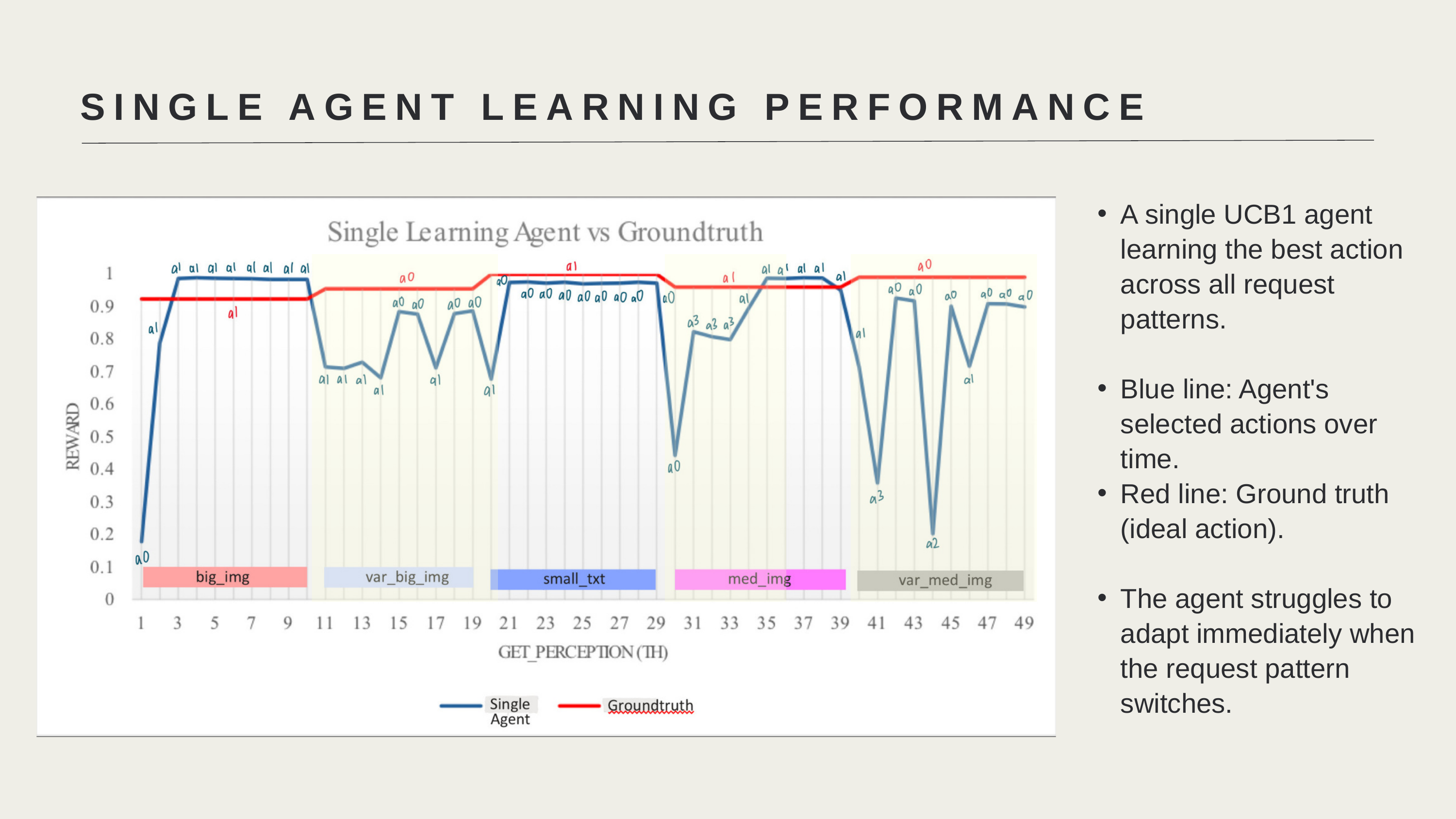

SINGLE AGENT LEARNING PERFORMANCE

A single UCB1 agent learning the best action across all request patterns.

Blue line: Agent's selected actions over time.
Red line: Ground truth (ideal action).

The agent struggles to adapt immediately when the request pattern switches.